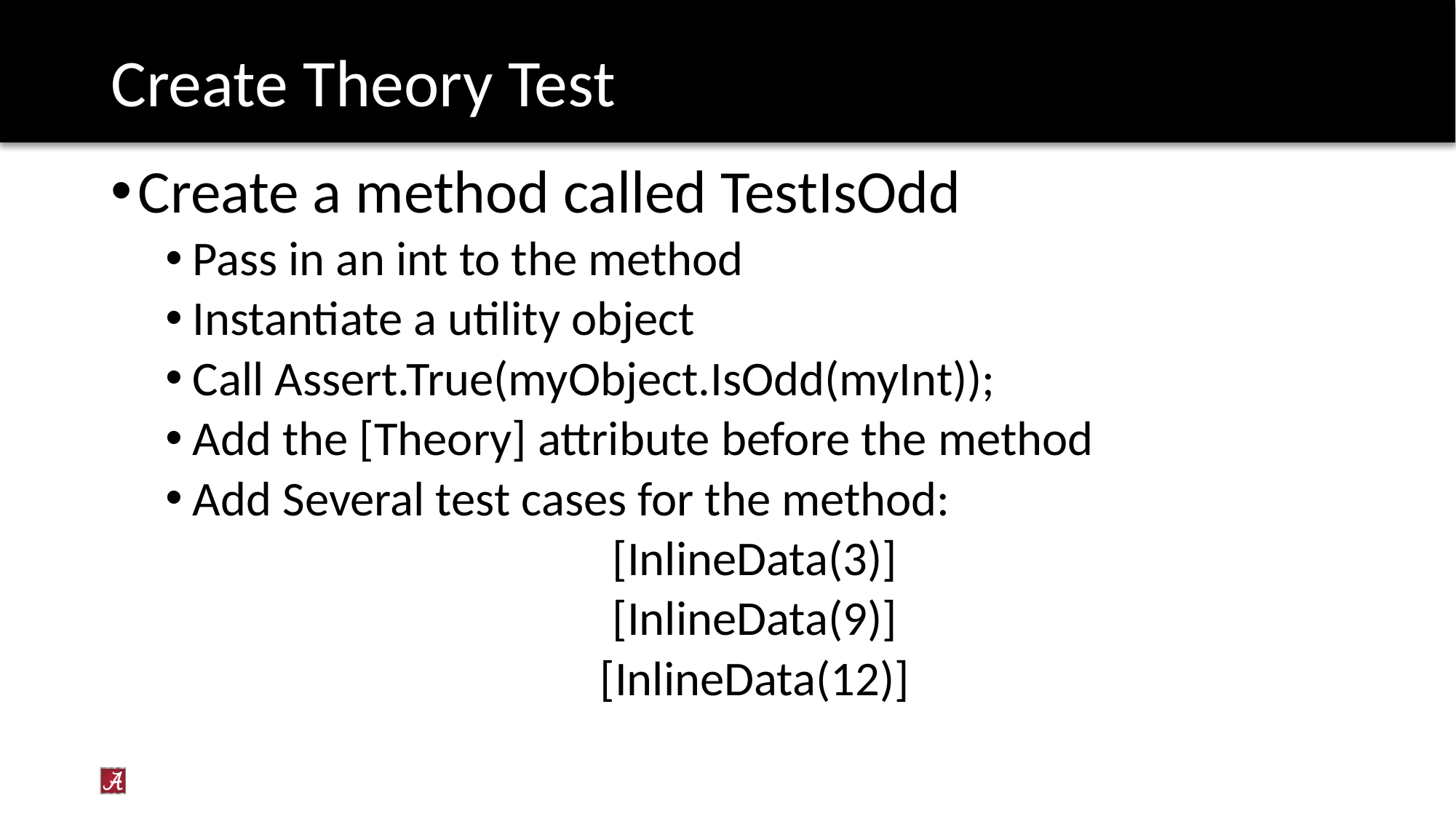

# Create Theory Test
Create a method called TestIsOdd
Pass in an int to the method
Instantiate a utility object
Call Assert.True(myObject.IsOdd(myInt));
Add the [Theory] attribute before the method
Add Several test cases for the method:
[InlineData(3)]
[InlineData(9)]
[InlineData(12)]